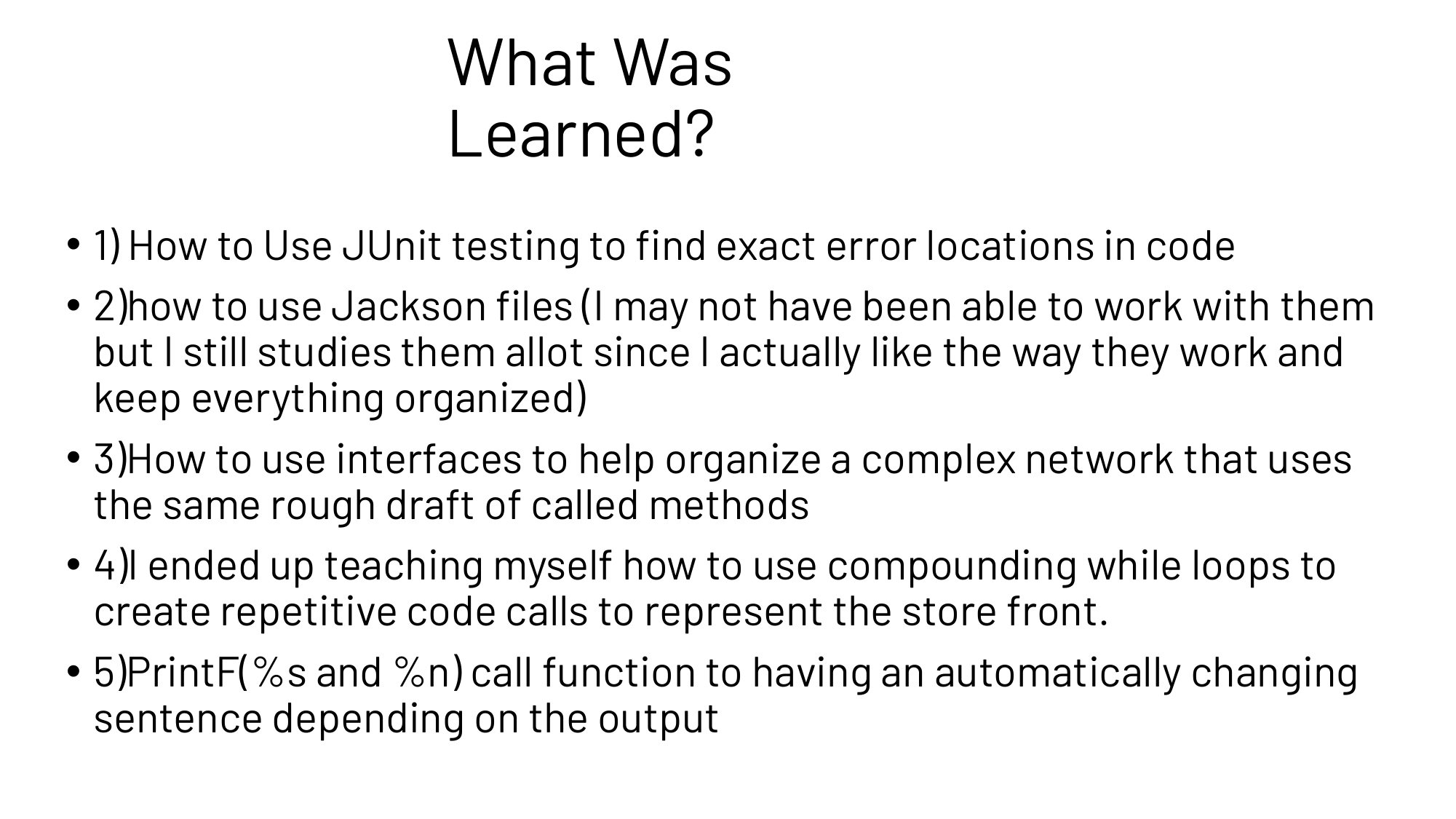

# What Was Learned?
1) How to Use JUnit testing to find exact error locations in code
2)how to use Jackson files (I may not have been able to work with them but I still studies them allot since I actually like the way they work and keep everything organized)
3)How to use interfaces to help organize a complex network that uses the same rough draft of called methods
4)I ended up teaching myself how to use compounding while loops to create repetitive code calls to represent the store front.
5)PrintF(%s and %n) call function to having an automatically changing sentence depending on the output